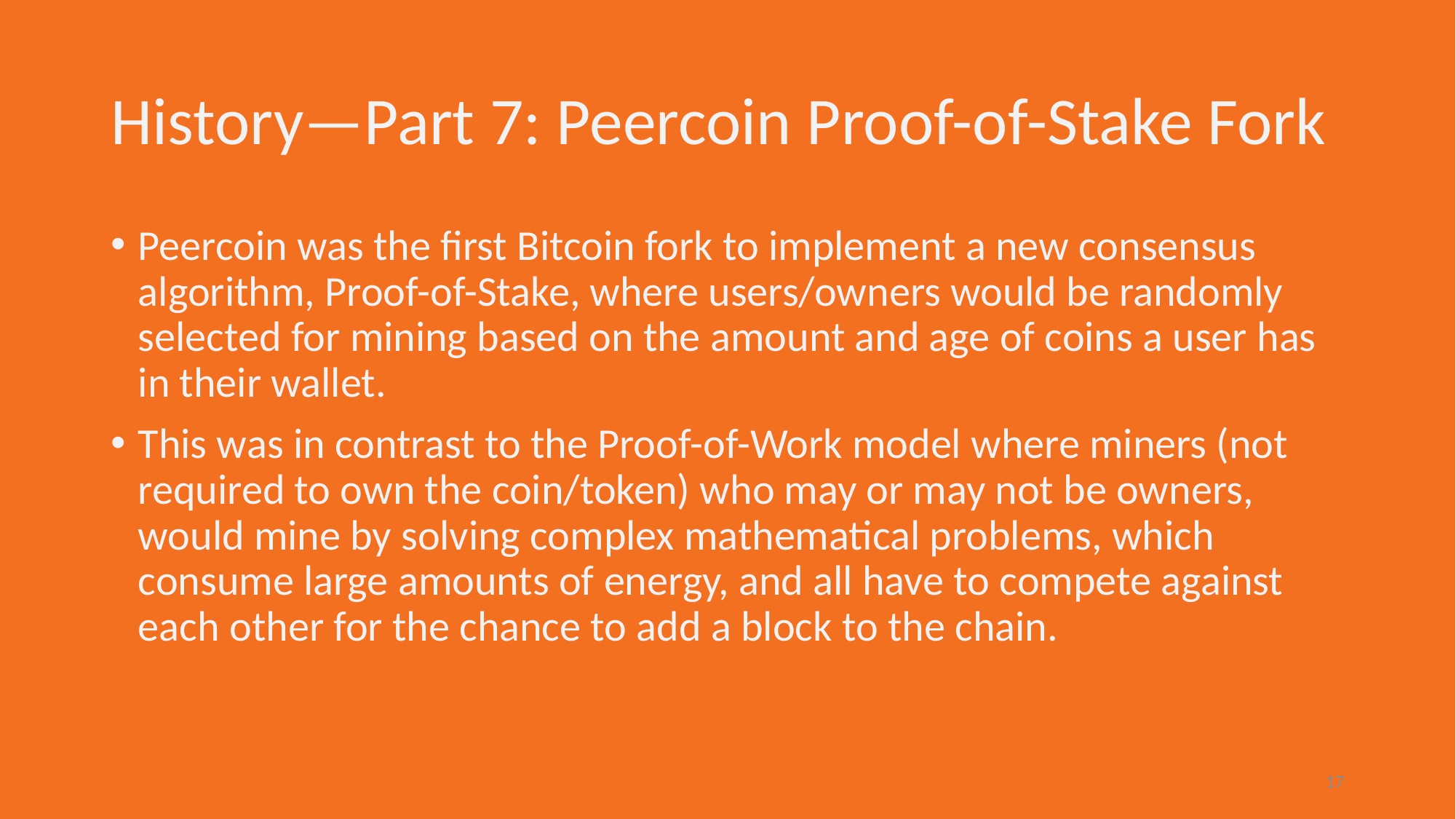

# History—Part 7: Peercoin Proof-of-Stake Fork
Peercoin was the first Bitcoin fork to implement a new consensus algorithm, Proof-of-Stake, where users/owners would be randomly selected for mining based on the amount and age of coins a user has in their wallet.
This was in contrast to the Proof-of-Work model where miners (not required to own the coin/token) who may or may not be owners, would mine by solving complex mathematical problems, which consume large amounts of energy, and all have to compete against each other for the chance to add a block to the chain.
17